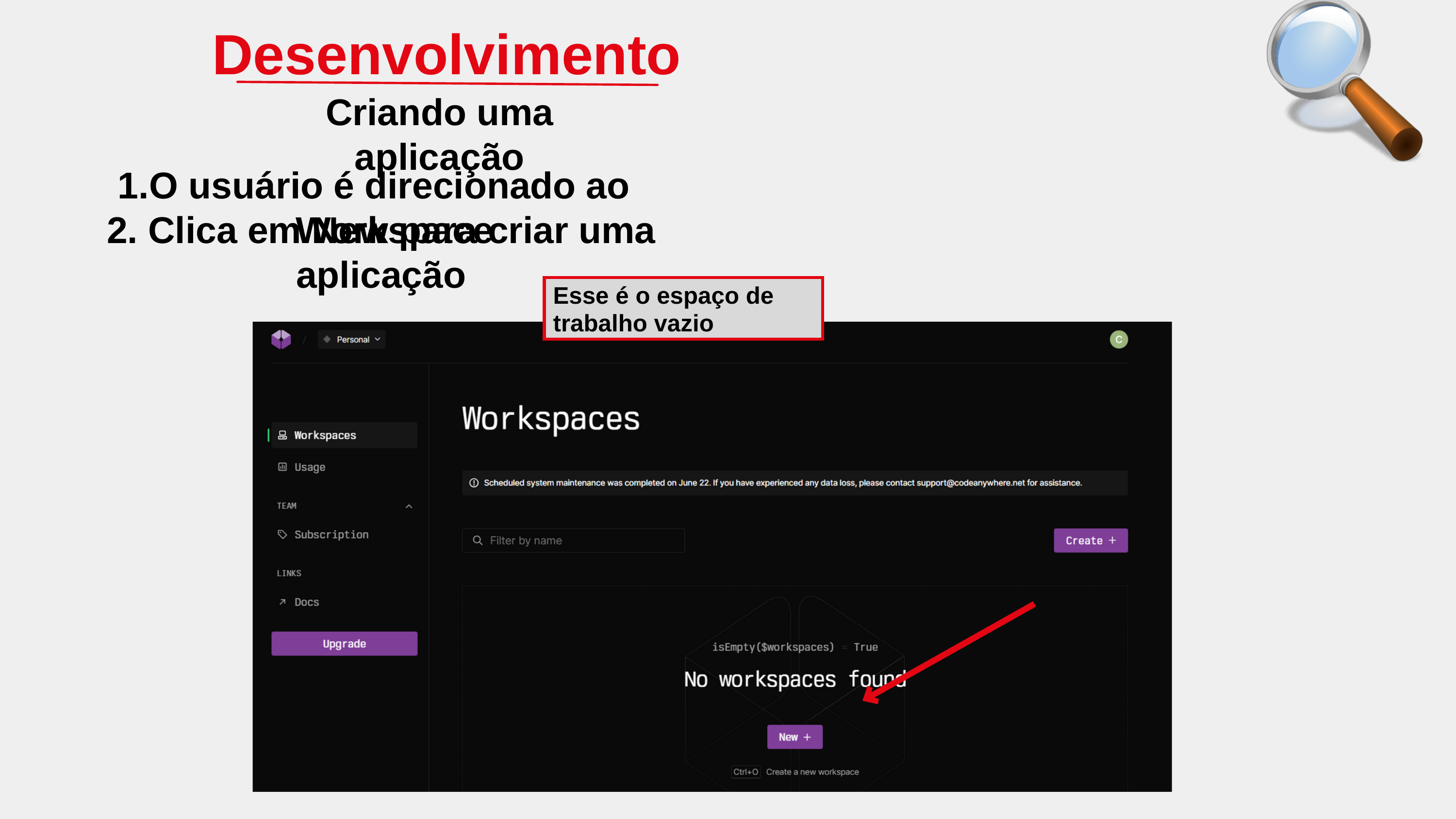

Desenvolvimento

Criando uma aplicação

O usuário é direcionado ao  Workspace
2. Clica em New para criar uma aplicação

Esse é o espaço de trabalho vazio